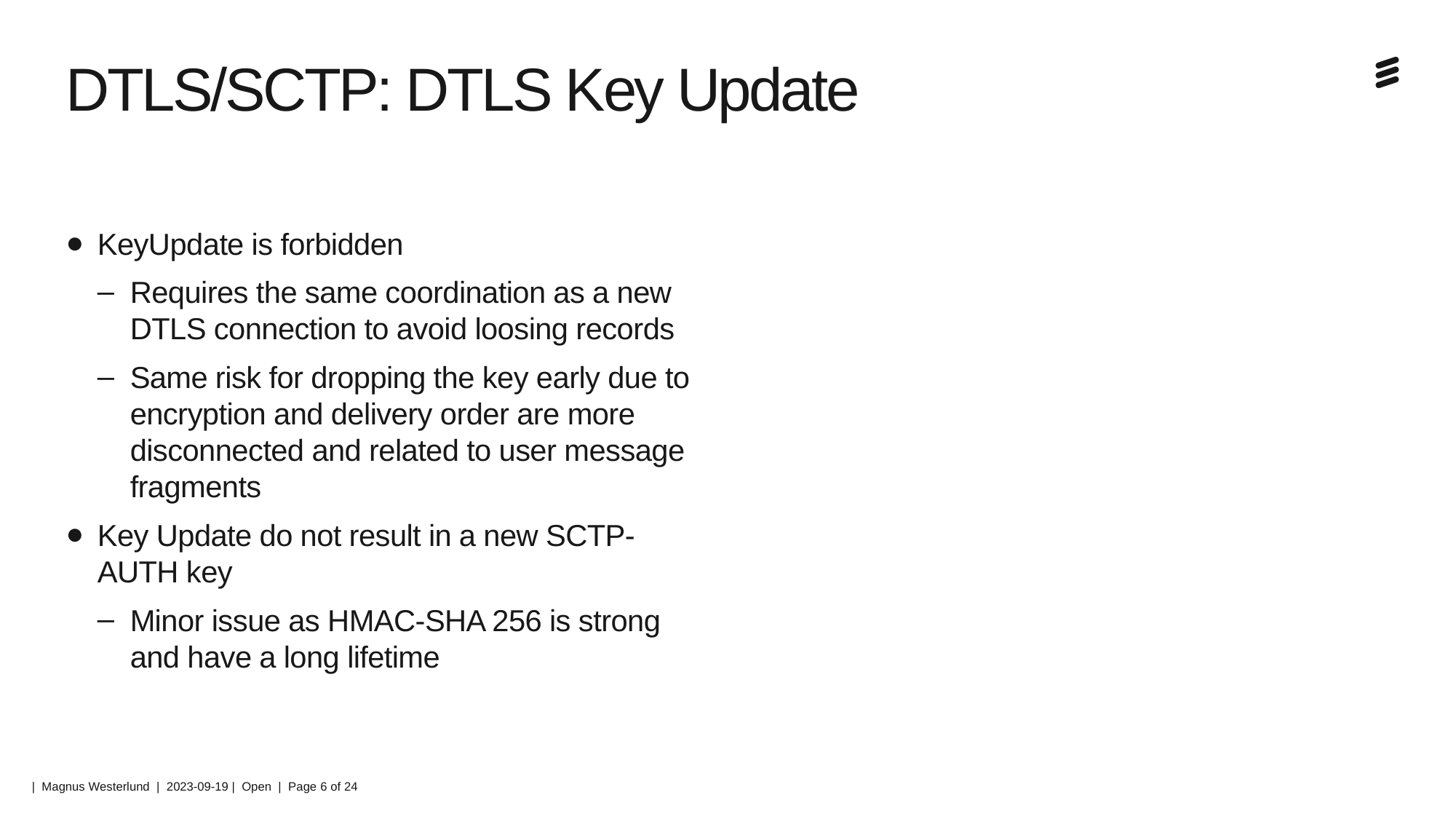

# DTLS/SCTP: DTLS Key Update

KeyUpdate is forbidden
Requires the same coordination as a new DTLS connection to avoid loosing records
Same risk for dropping the key early due to encryption and delivery order are more disconnected and related to user message fragments
Key Update do not result in a new SCTP-AUTH key
Minor issue as HMAC-SHA 256 is strong and have a long lifetime